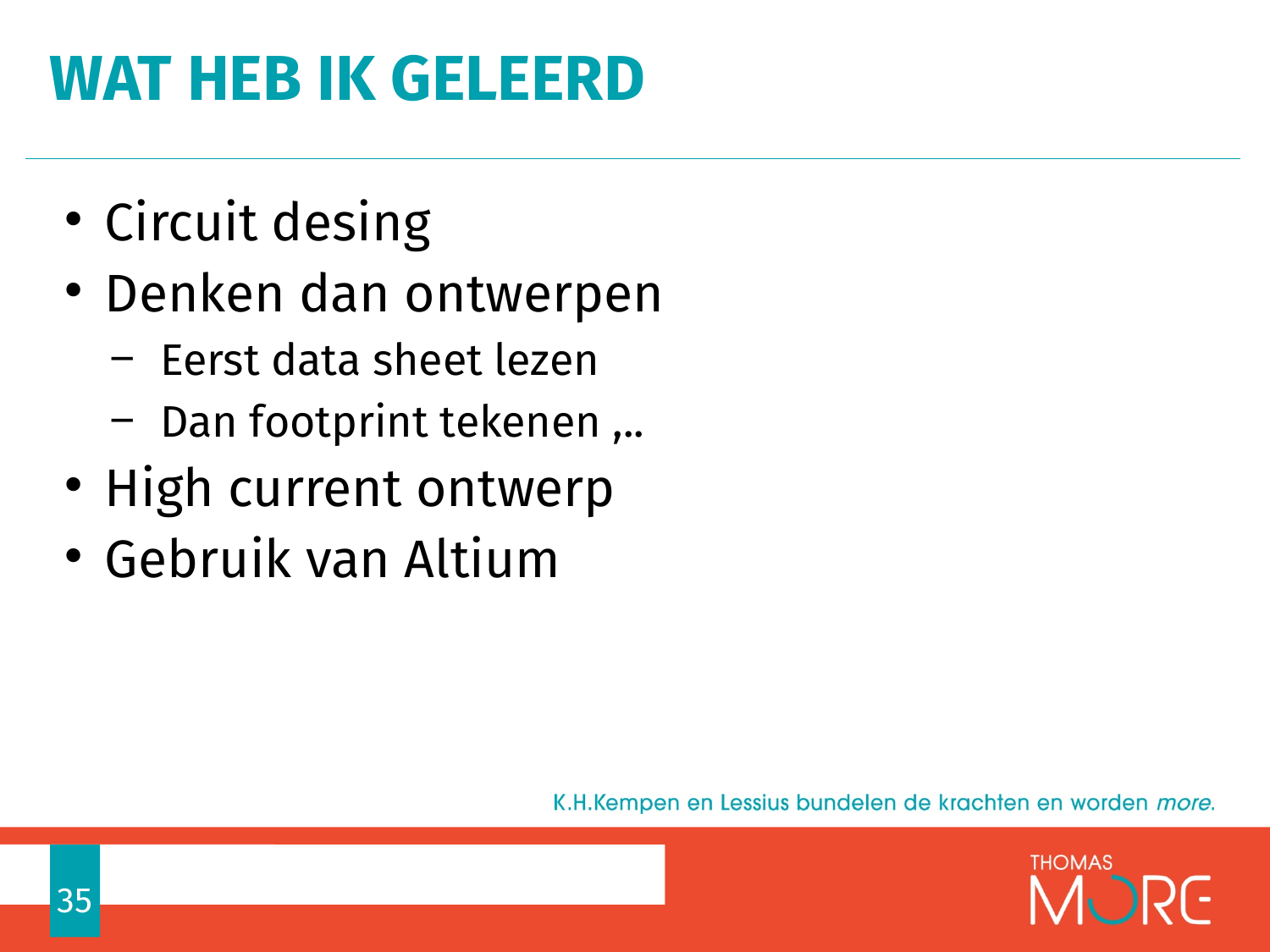

# Wat heb ik geleerd
Circuit desing
Denken dan ontwerpen
Eerst data sheet lezen
Dan footprint tekenen ,..
High current ontwerp
Gebruik van Altium
35